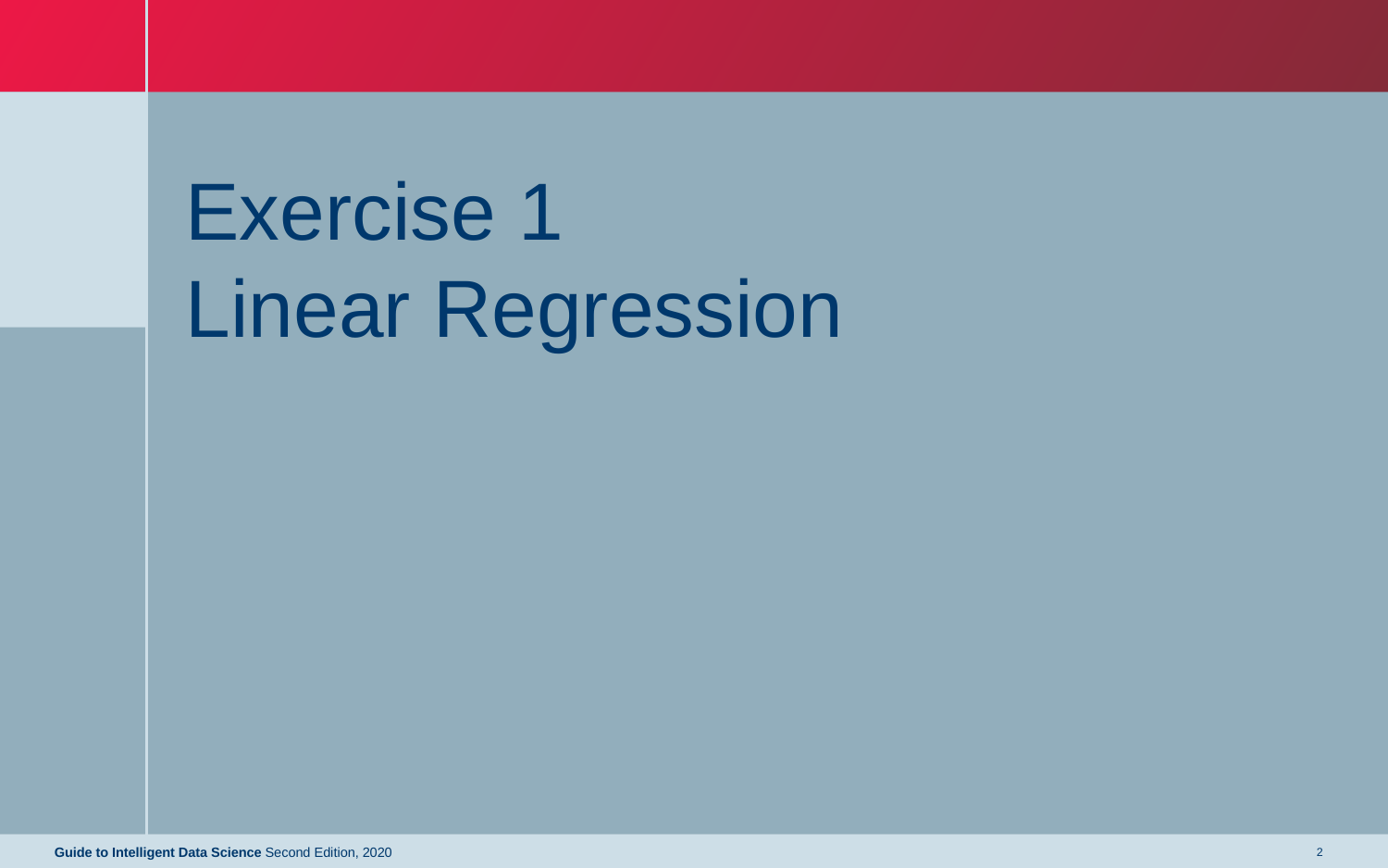

# Exercise 1 Linear Regression
Guide to Intelligent Data Science Second Edition, 2020
2